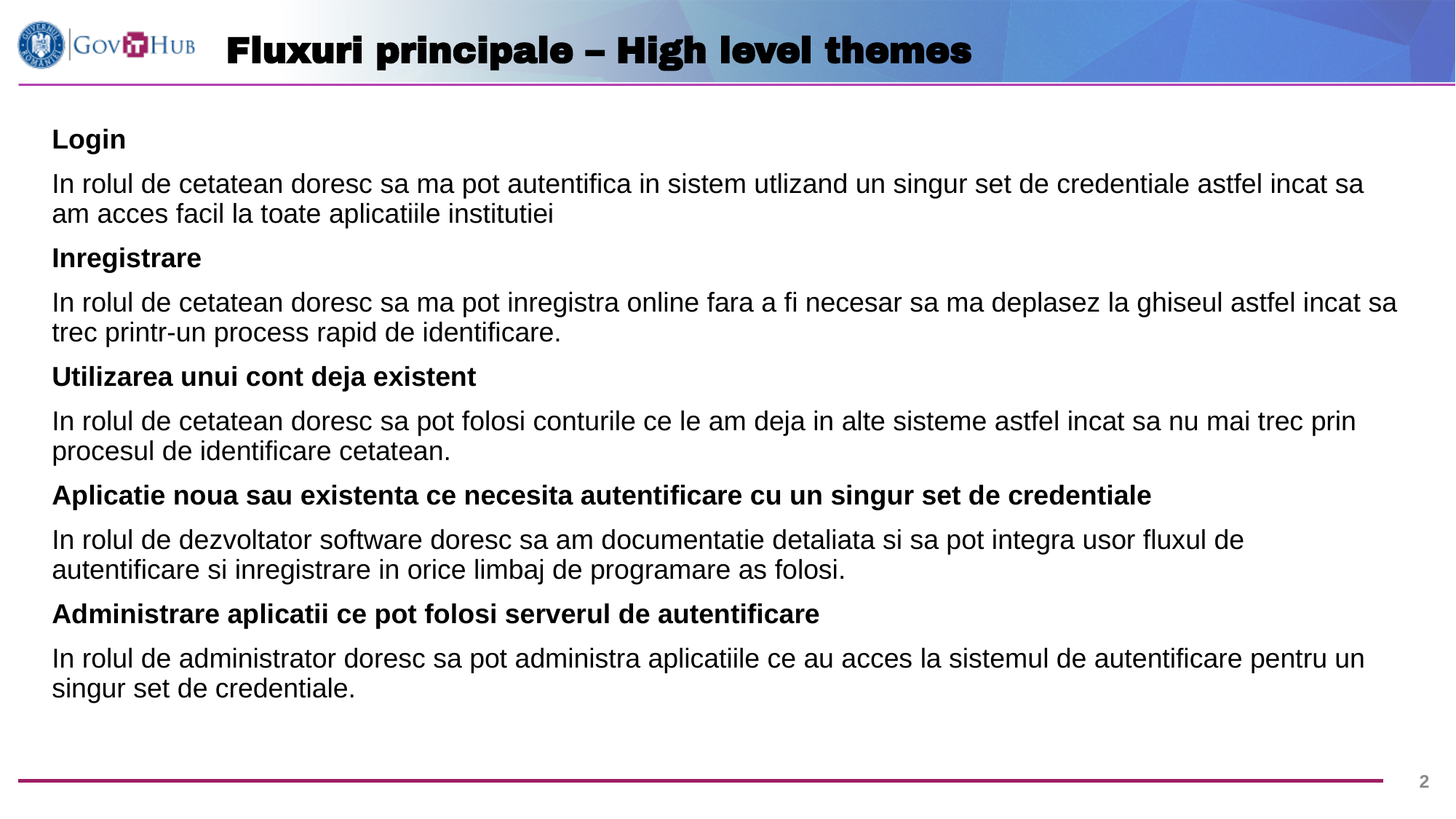

# Fluxuri principale – High level themes
Login
In rolul de cetatean doresc sa ma pot autentifica in sistem utlizand un singur set de credentiale astfel incat sa am acces facil la toate aplicatiile institutiei
Inregistrare
In rolul de cetatean doresc sa ma pot inregistra online fara a fi necesar sa ma deplasez la ghiseul astfel incat sa trec printr-un process rapid de identificare.
Utilizarea unui cont deja existent
In rolul de cetatean doresc sa pot folosi conturile ce le am deja in alte sisteme astfel incat sa nu mai trec prin procesul de identificare cetatean.
Aplicatie noua sau existenta ce necesita autentificare cu un singur set de credentiale
In rolul de dezvoltator software doresc sa am documentatie detaliata si sa pot integra usor fluxul de autentificare si inregistrare in orice limbaj de programare as folosi.
Administrare aplicatii ce pot folosi serverul de autentificare
In rolul de administrator doresc sa pot administra aplicatiile ce au acces la sistemul de autentificare pentru un singur set de credentiale.
2